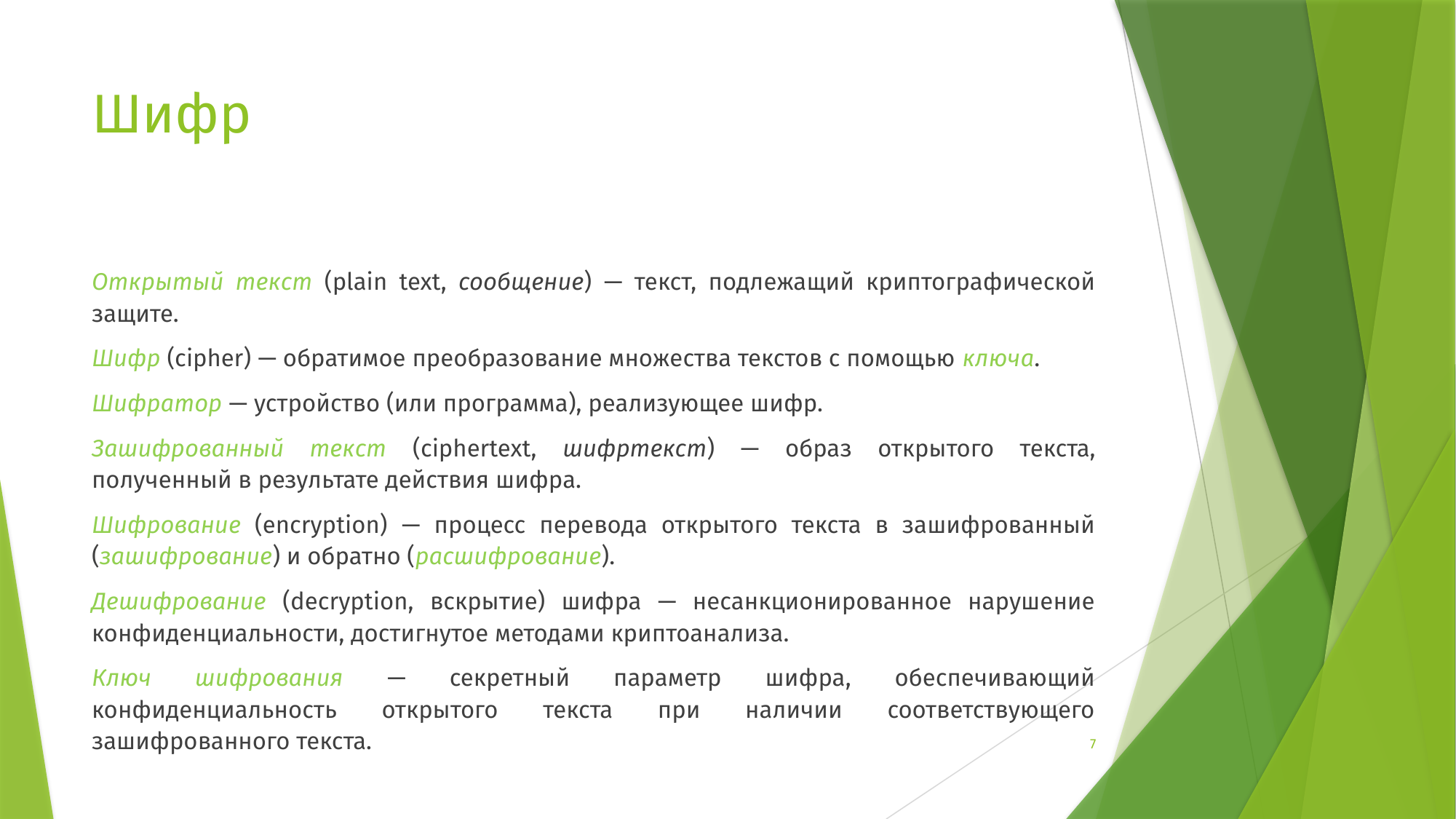

# Шифр
Открытый текст (plain text, сообщение) — текст, подлежащий криптографической защите.
Шифр (cipher) — обратимое преобразование множества текстов с помощью ключа.
Шифратор — устройство (или программа), реализующее шифр.
Зашифрованный текст (ciphertext, шифртекст) — образ открытого текста, полученный в результате действия шифра.
Шифрование (encryption) — процесс перевода открытого текста в зашифрованный (зашифрование) и обратно (расшифрование).
Дешифрование (decryption, вскрытие) шифра — несанкционированное нарушение конфиденциальности, достигнутое методами криптоанализа.
Ключ шифрования — секретный параметр шифра, обеспечивающий конфиденциальность открытого текста при наличии соответствующего зашифрованного текста.

7